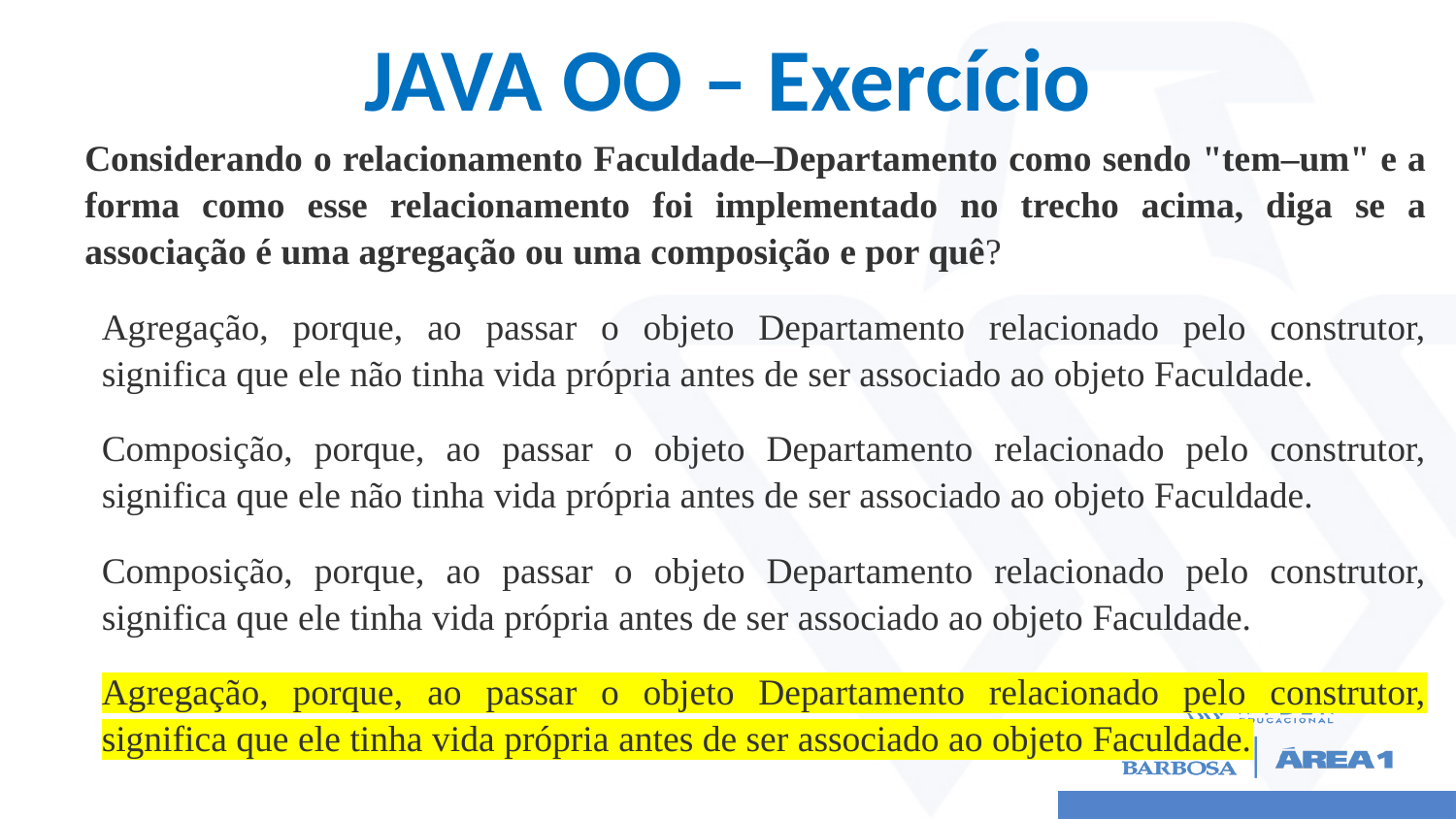

# JAVA OO – Exercício
Considerando o relacionamento Faculdade–Departamento como sendo "tem–um" e a forma como esse relacionamento foi implementado no trecho acima, diga se a associação é uma agregação ou uma composição e por quê?
Agregação, porque, ao passar o objeto Departamento relacionado pelo construtor, significa que ele não tinha vida própria antes de ser associado ao objeto Faculdade.
Composição, porque, ao passar o objeto Departamento relacionado pelo construtor, significa que ele não tinha vida própria antes de ser associado ao objeto Faculdade.
Composição, porque, ao passar o objeto Departamento relacionado pelo construtor, significa que ele tinha vida própria antes de ser associado ao objeto Faculdade.
Agregação, porque, ao passar o objeto Departamento relacionado pelo construtor, significa que ele tinha vida própria antes de ser associado ao objeto Faculdade.